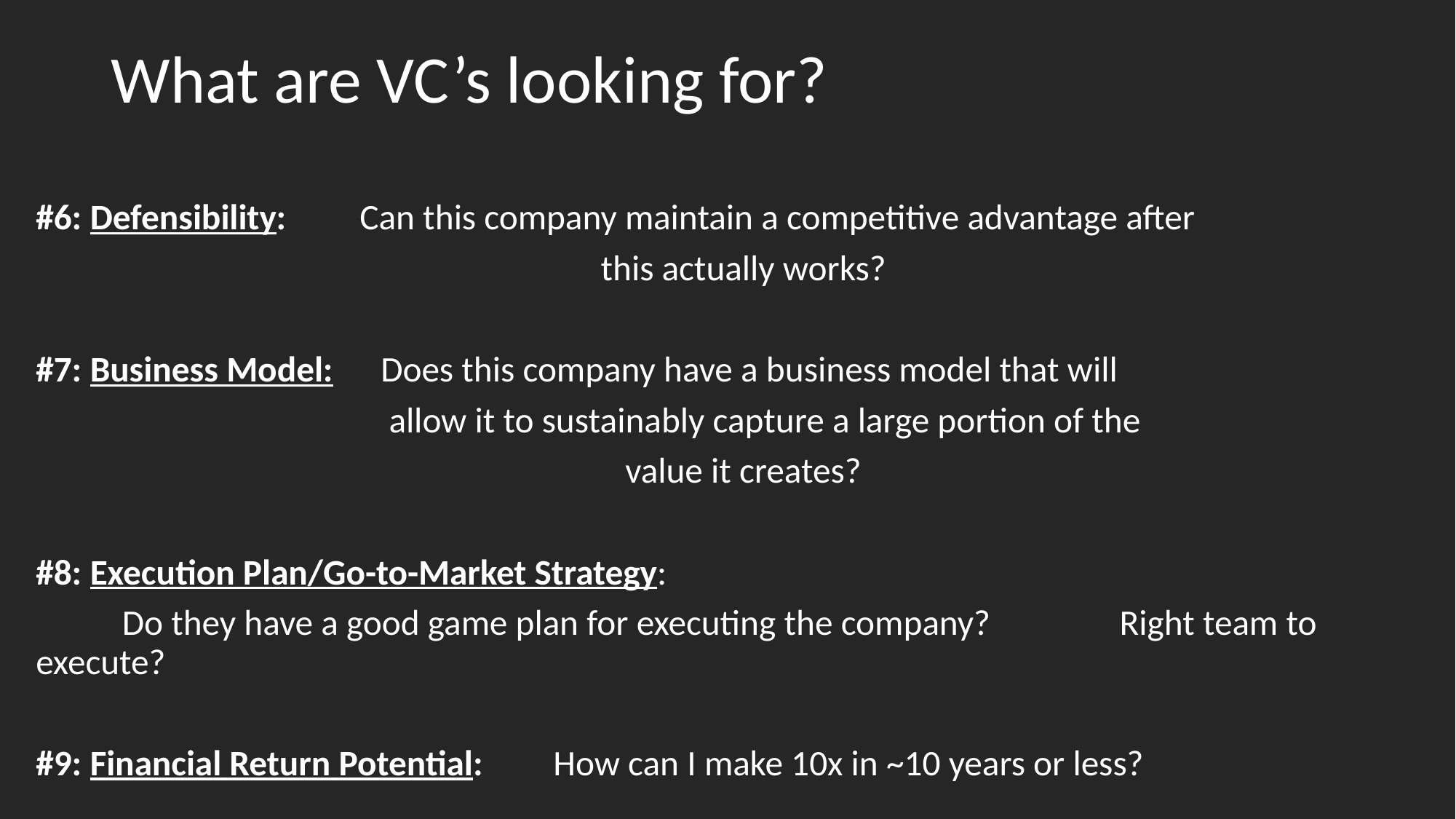

# What are VC’s looking for?

#6: Defensibility:         Can this company maintain a competitive advantage after
                                                                     this actually works?

#7: Business Model:    	Does this company have a business model that will
                                       	 allow it to sustainably capture a large portion of the
                                                                        value it creates?

#8: Execution Plan/Go-to-Market Strategy:
			Do they have a good game plan for executing the company? 					      Right team to execute?

#9: Financial Return Potential: 	How can I make 10x in ~10 years or less?